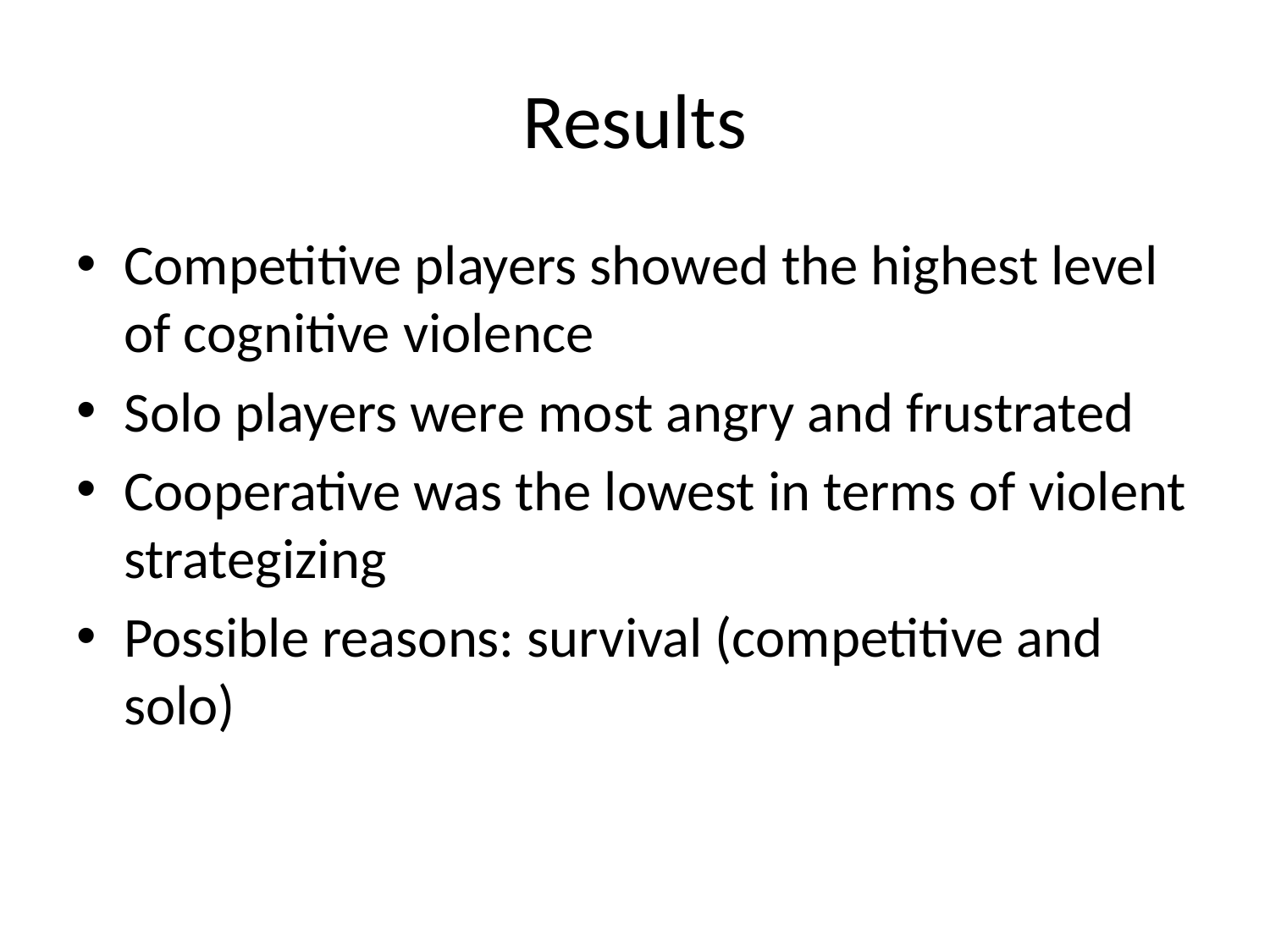

# Results
Competitive players showed the highest level of cognitive violence
Solo players were most angry and frustrated
Cooperative was the lowest in terms of violent strategizing
Possible reasons: survival (competitive and solo)